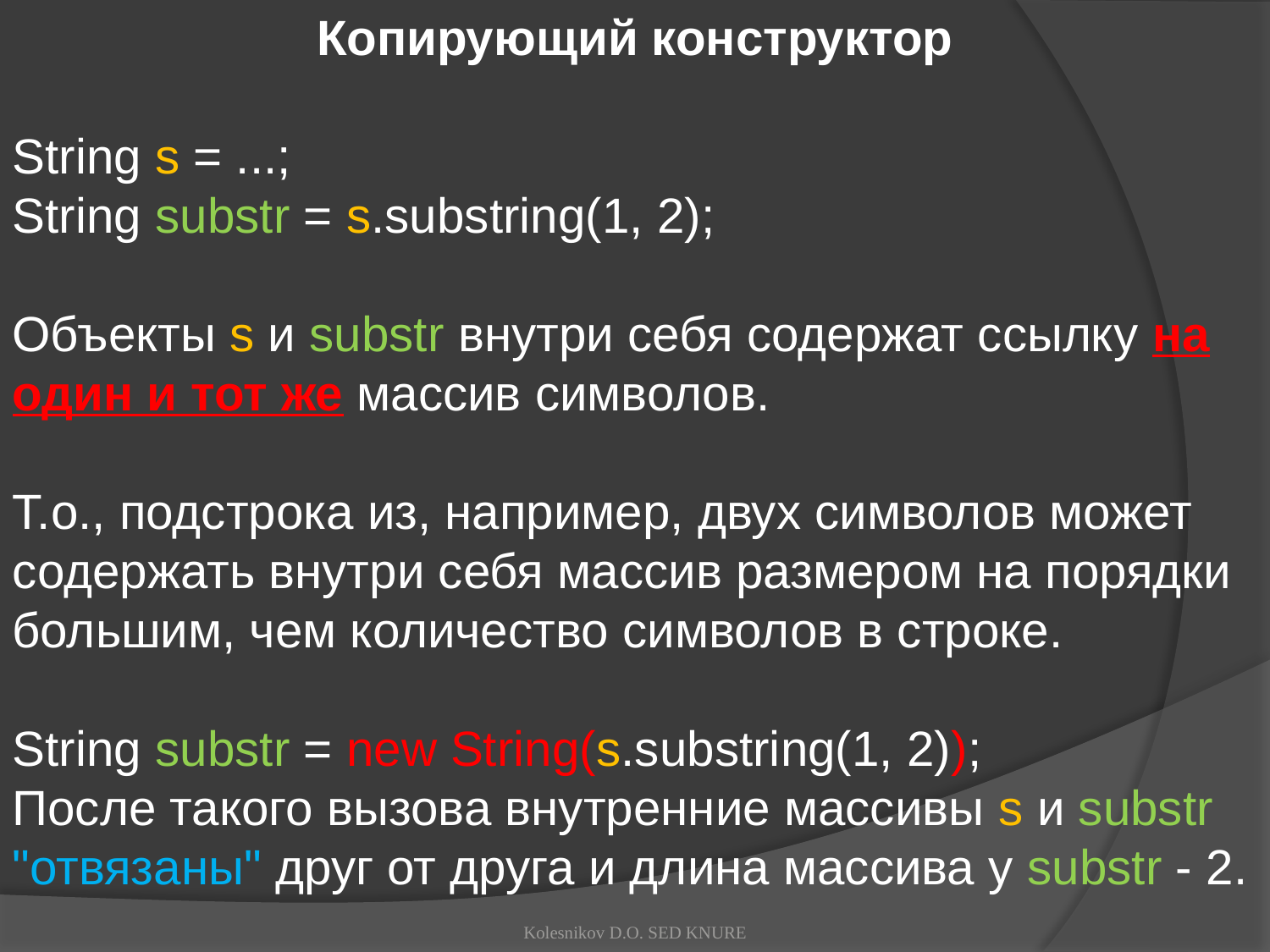

Копирующий конструктор

String s = ...;
String substr = s.substring(1, 2);

Объекты s и substr внутри себя содержат ссылку на один и тот же массив символов.

Т.о., подстрока из, например, двух символов может содержать внутри себя массив размером на порядки большим, чем количество символов в строке.

String substr = new String(s.substring(1, 2));
После такого вызова внутренние массивы s и substr "отвязаны" друг от друга и длина массива у substr - 2.
Kolesnikov D.O. SED KNURE